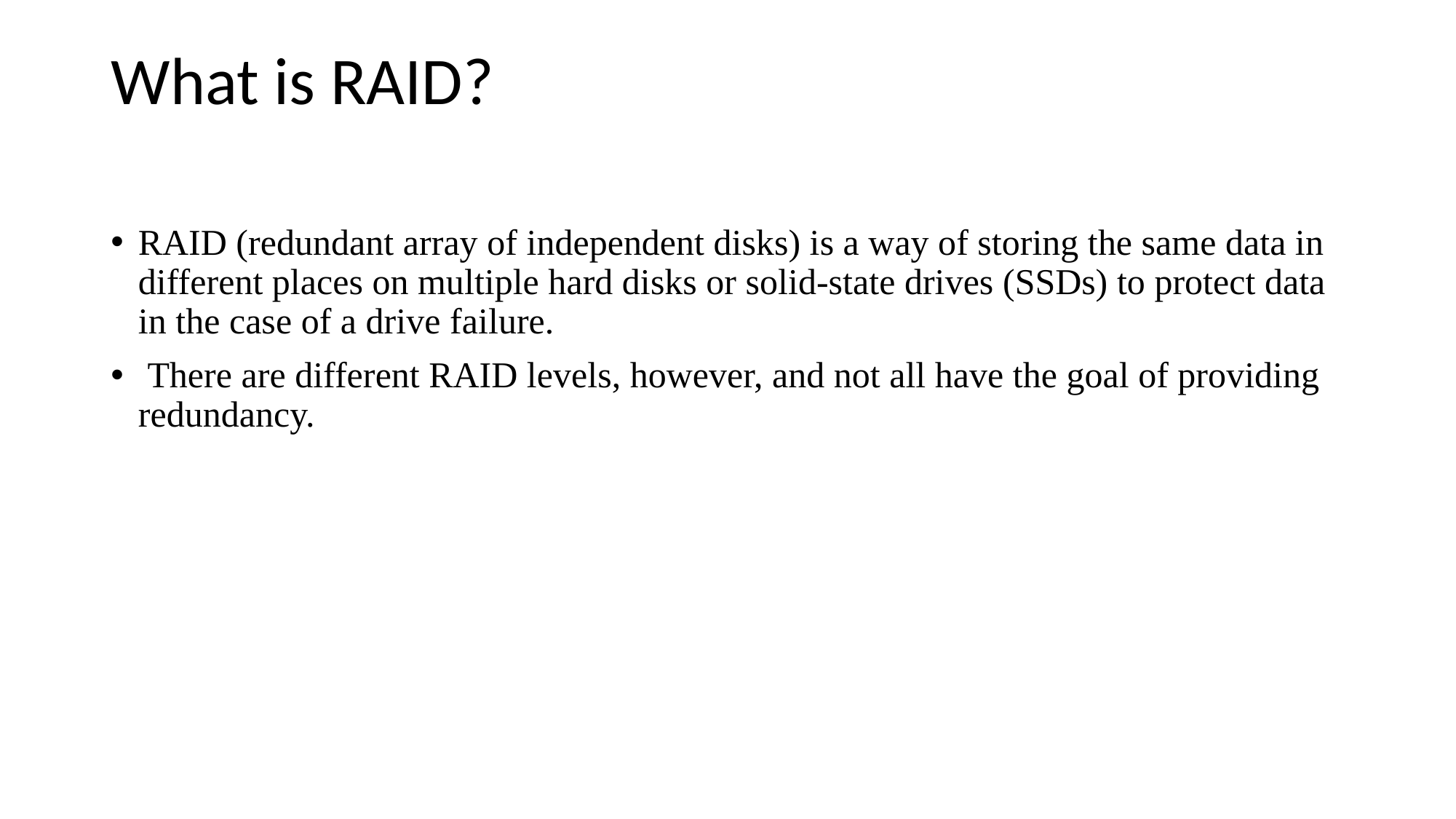

# What is RAID?
RAID (redundant array of independent disks) is a way of storing the same data in different places on multiple hard disks or solid-state drives (SSDs) to protect data in the case of a drive failure.
 There are different RAID levels, however, and not all have the goal of providing redundancy.